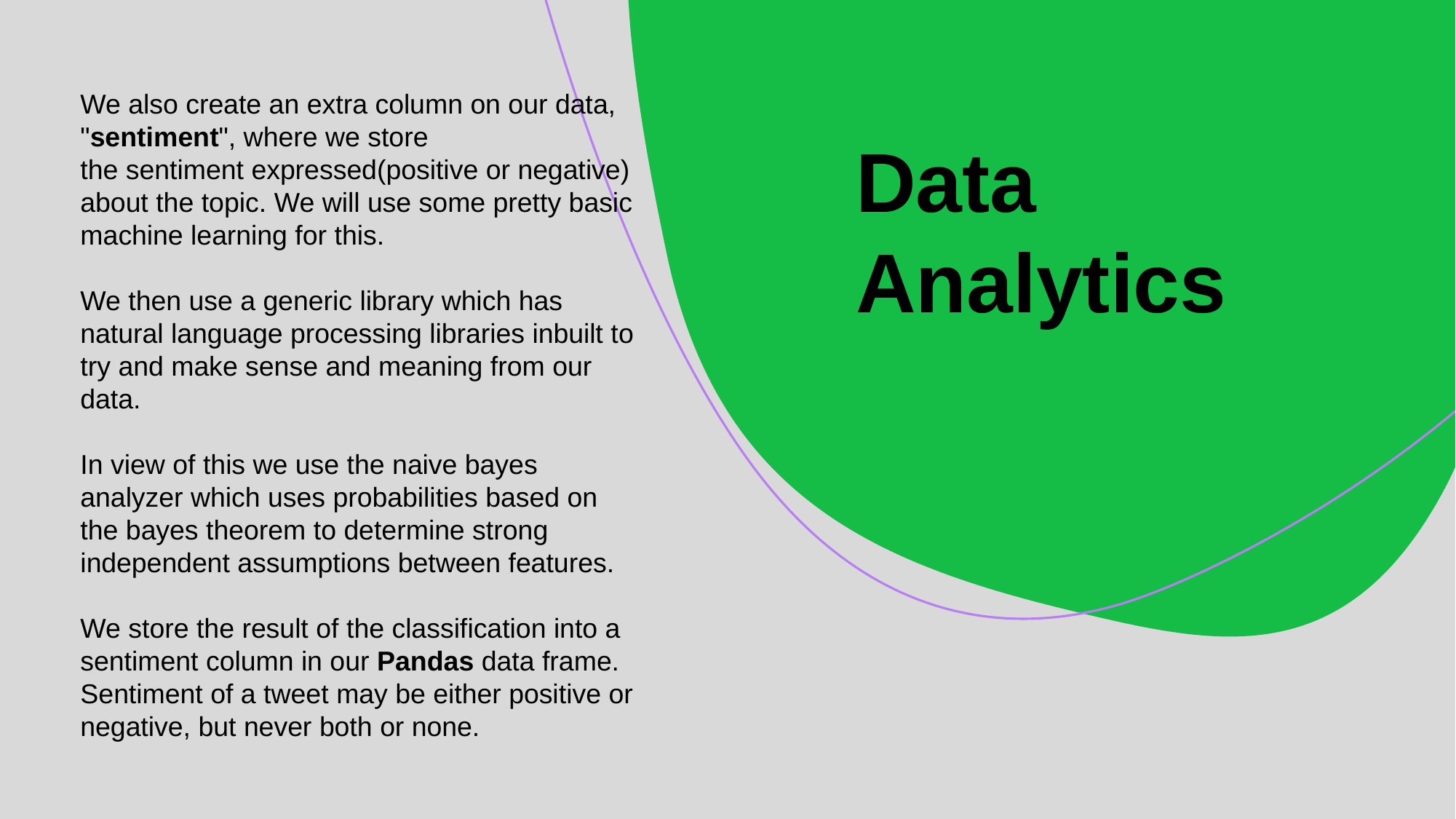

We also create an extra column on our data, "sentiment", where we store
the sentiment expressed(positive or negative) about the topic. We will use some pretty basic machine learning for this.

We then use a generic library which has natural language processing libraries inbuilt to try and make sense and meaning from our data.

In view of this we use the naive bayes analyzer which uses probabilities based on the bayes theorem to determine strong independent assumptions between features.

We store the result of the classification into a sentiment column in our Pandas data frame. Sentiment of a tweet may be either positive or negative, but never both or none.

Data Analytics